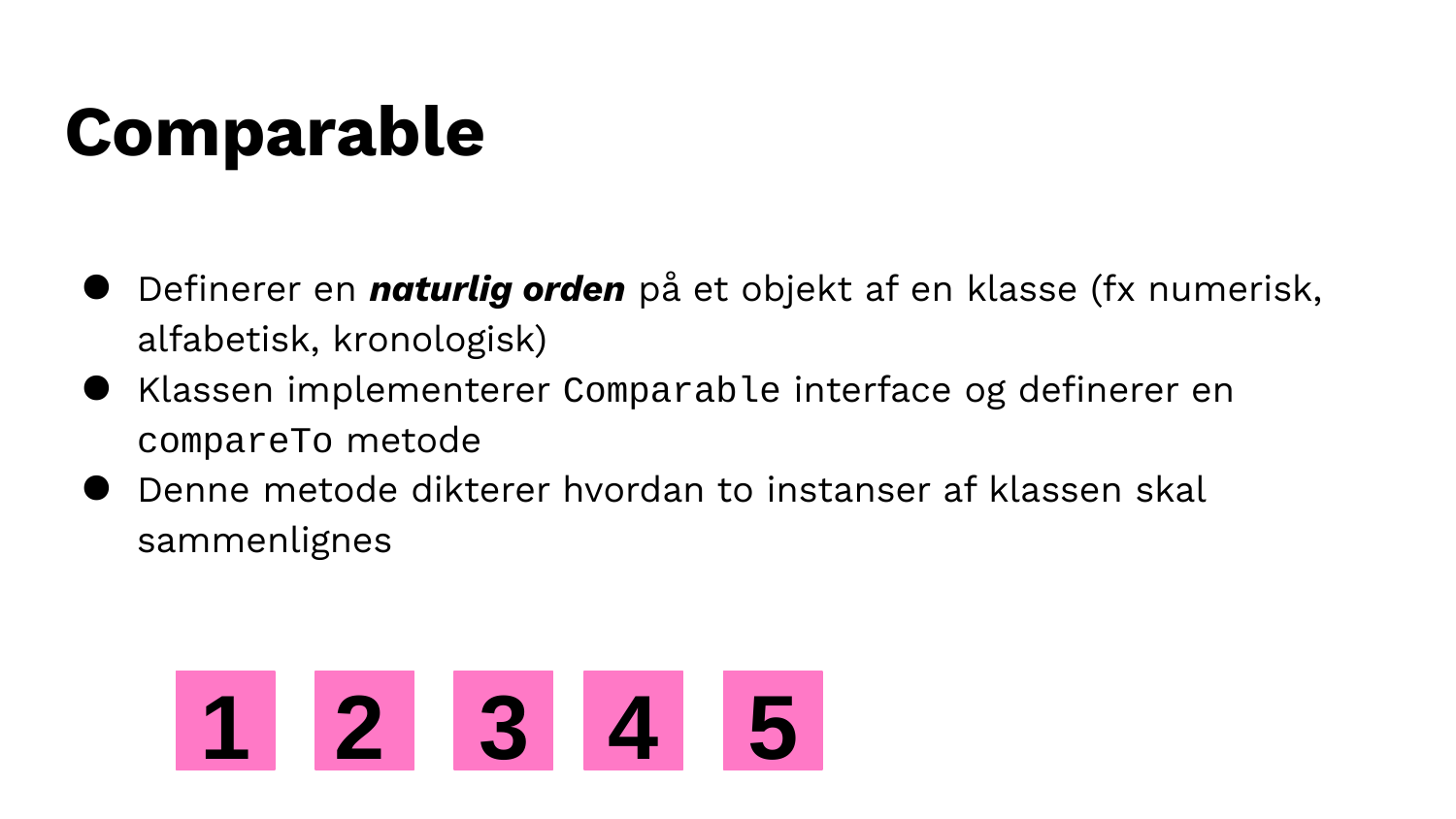

# Comparable
Definerer en naturlig orden på et objekt af en klasse (fx numerisk, alfabetisk, kronologisk)
Klassen implementerer Comparable interface og definerer en compareTo metode
Denne metode dikterer hvordan to instanser af klassen skal sammenlignes
1
2
3
4
5